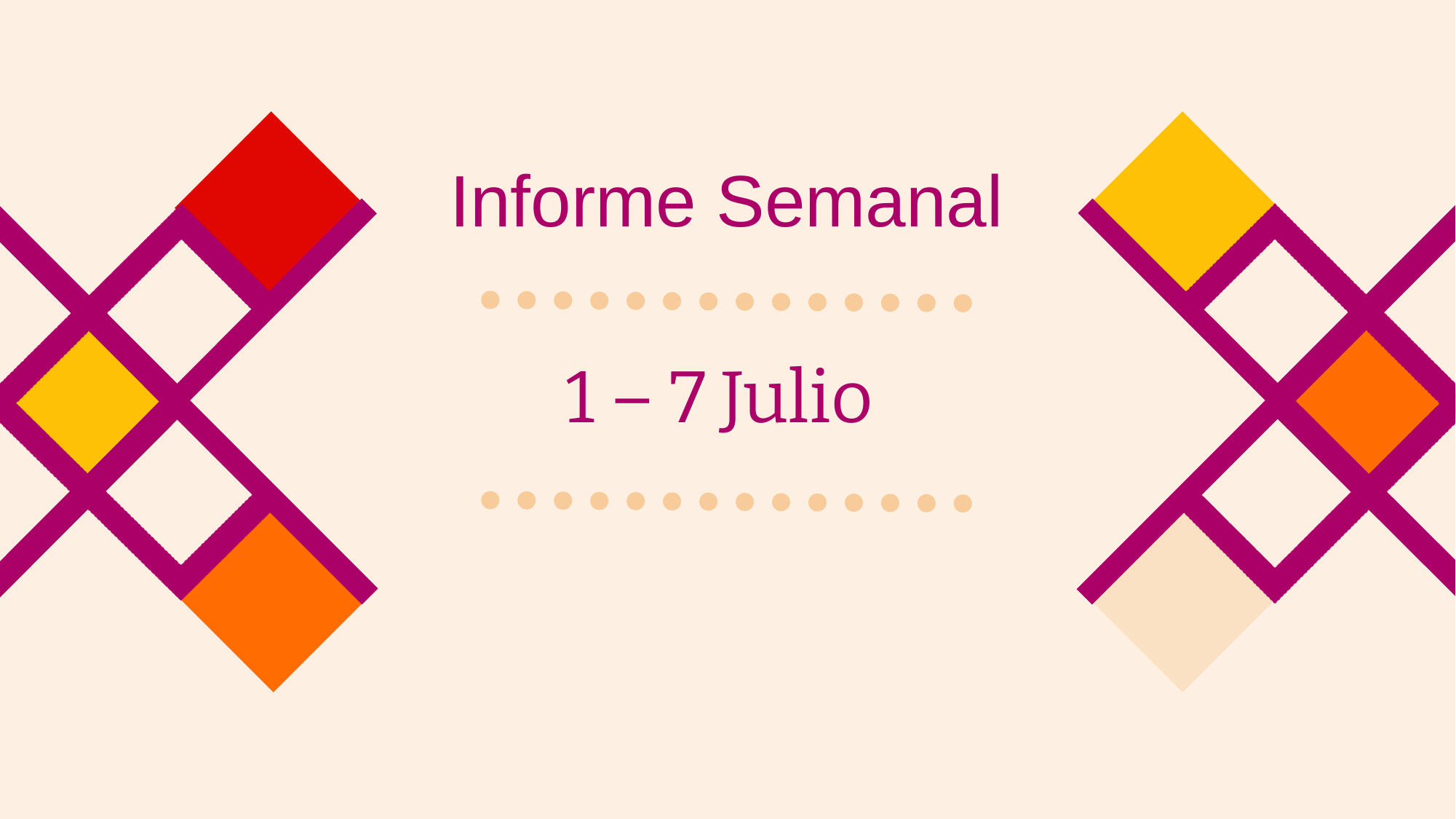

# Informe Semanal
1 – 7 Julio